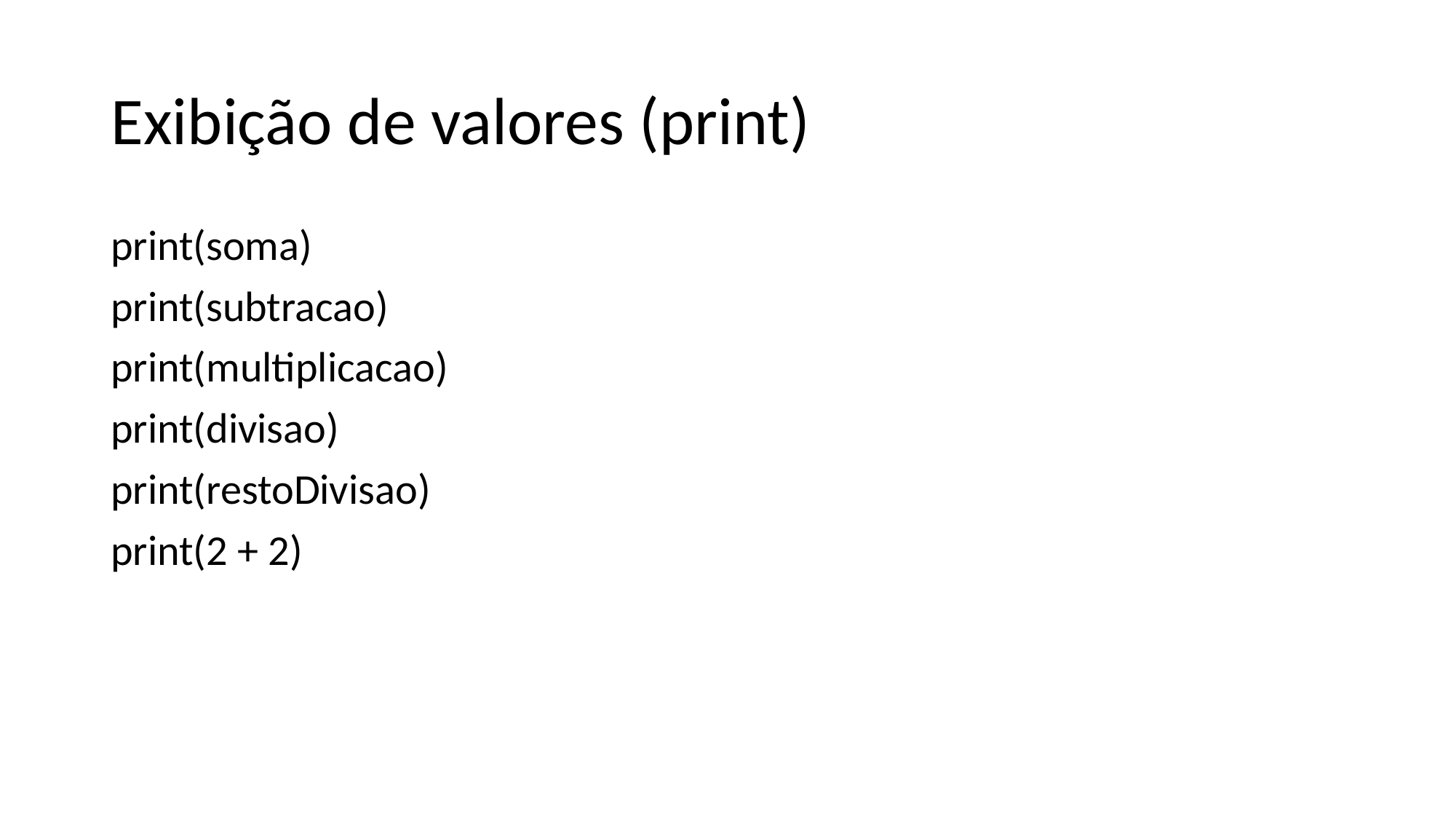

# Exibição de valores (print)
print(soma)
print(subtracao)
print(multiplicacao)
print(divisao)
print(restoDivisao)
print(2 + 2)